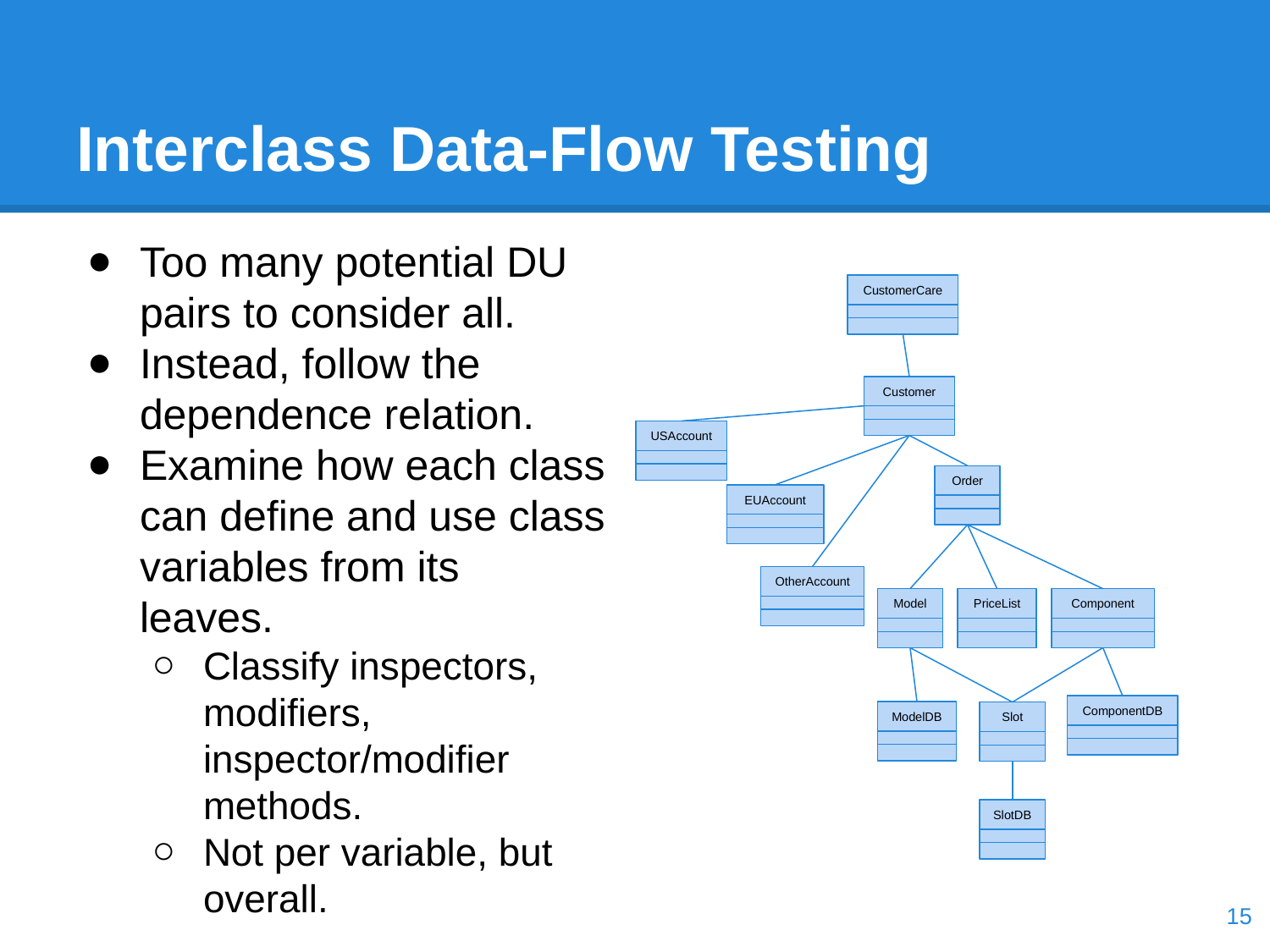

# Interclass Data-Flow Testing
Too many potential DU pairs to consider all.
Instead, follow the dependence relation.
Examine how each class can define and use class variables from its leaves.
Classify inspectors, modifiers, inspector/modifier methods.
Not per variable, but overall.
CustomerCare

Customer

USAccount

Order

EUAccount

OtherAccount

Model

PriceList

Component

ComponentDB

ModelDB

Slot

SlotDB

15